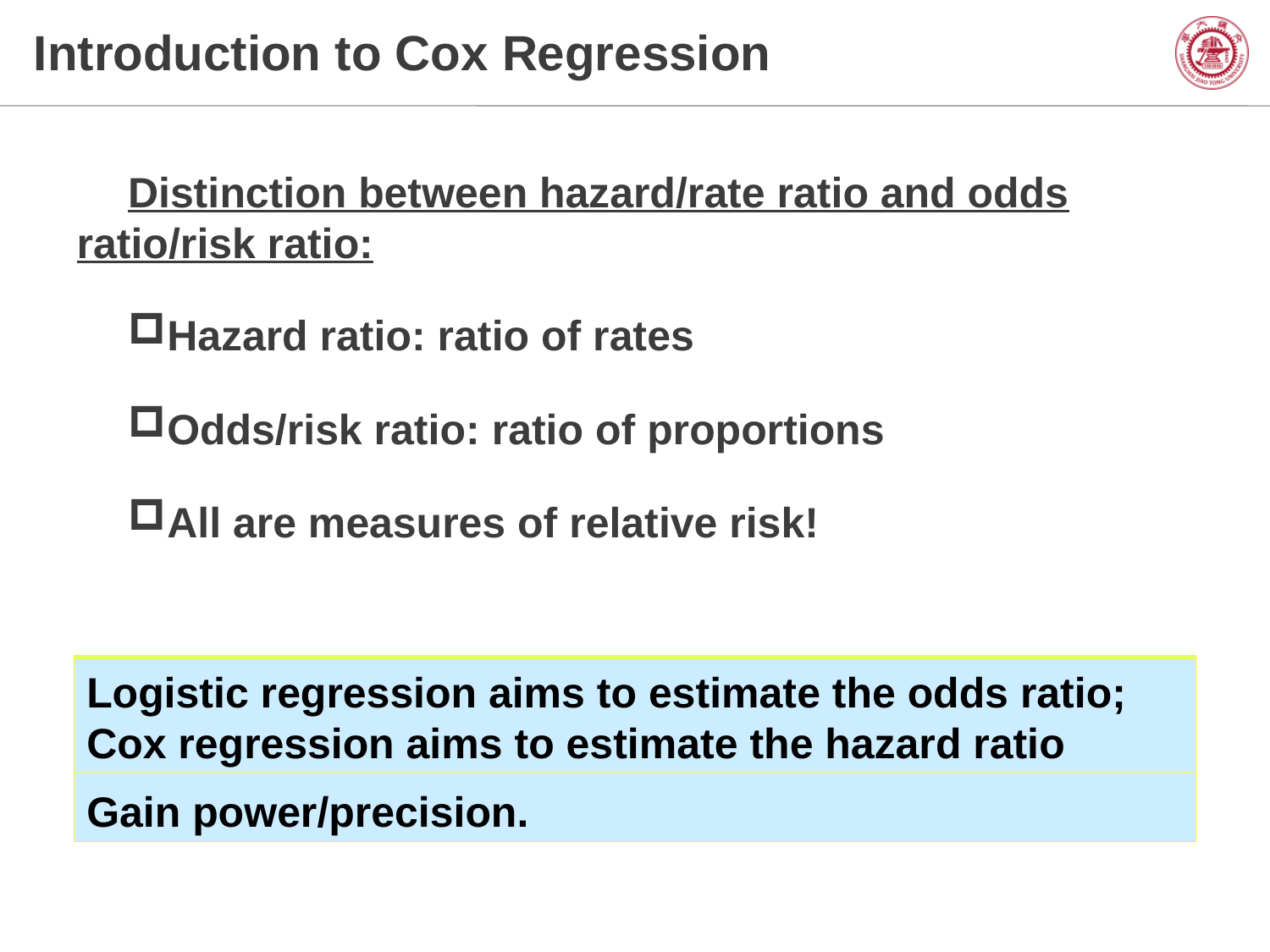

# Introduction to Cox Regression
Distinction between hazard/rate ratio and odds ratio/risk ratio:
Hazard ratio: ratio of rates
Odds/risk ratio: ratio of proportions
All are measures of relative risk!
By taking into account time, you are taking into account more information than just binary yes/no.
Gain power/precision.
Logistic regression aims to estimate the odds ratio; Cox regression aims to estimate the hazard ratio